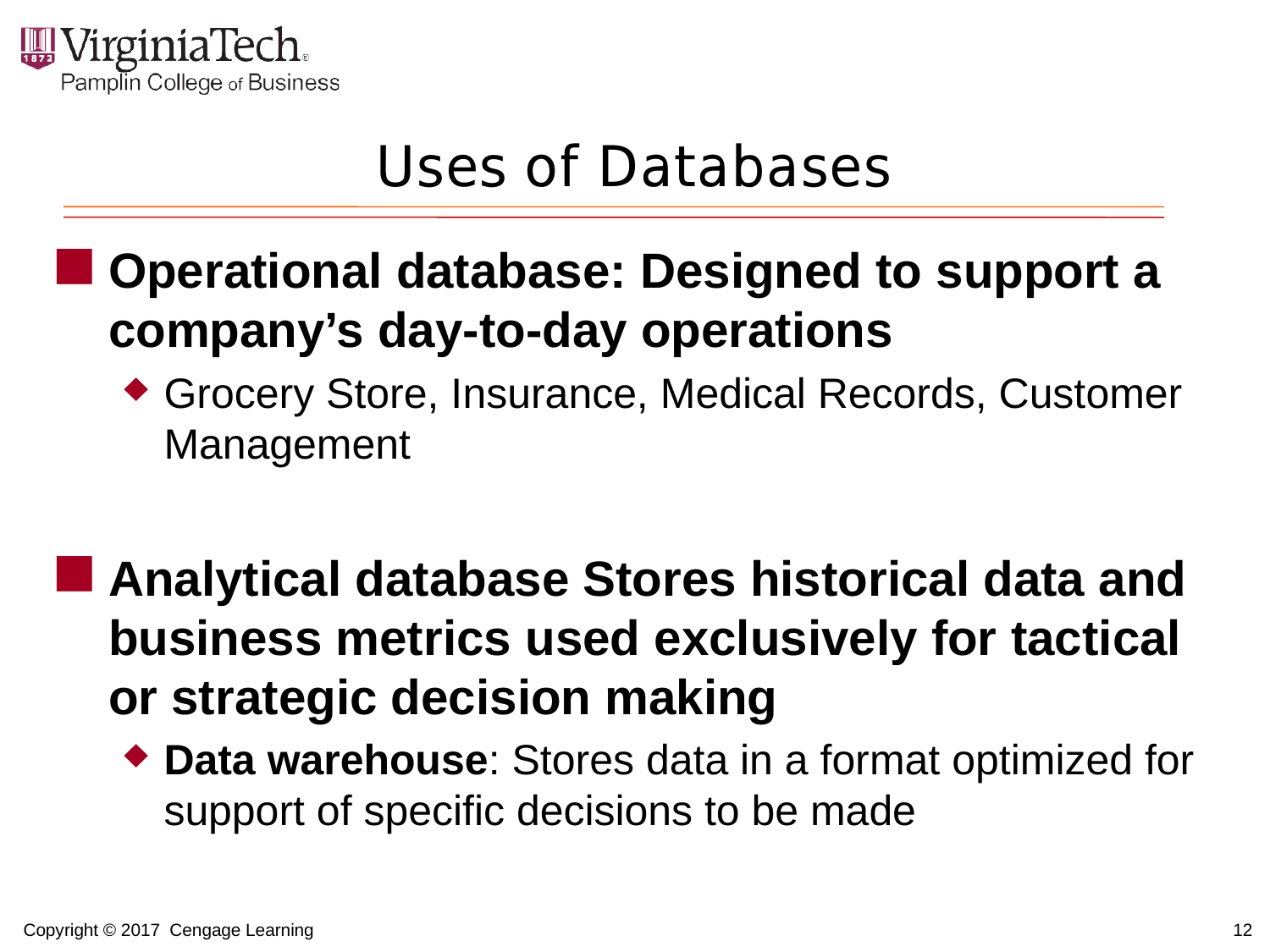

# Uses of Databases
Operational database: Designed to support a company’s day-to-day operations
Grocery Store, Insurance, Medical Records, Customer Management

Analytical database Stores historical data and business metrics used exclusively for tactical or strategic decision making
Data warehouse: Stores data in a format optimized for support of specific decisions to be made

12
Copyright © 2017  Cengage Learning